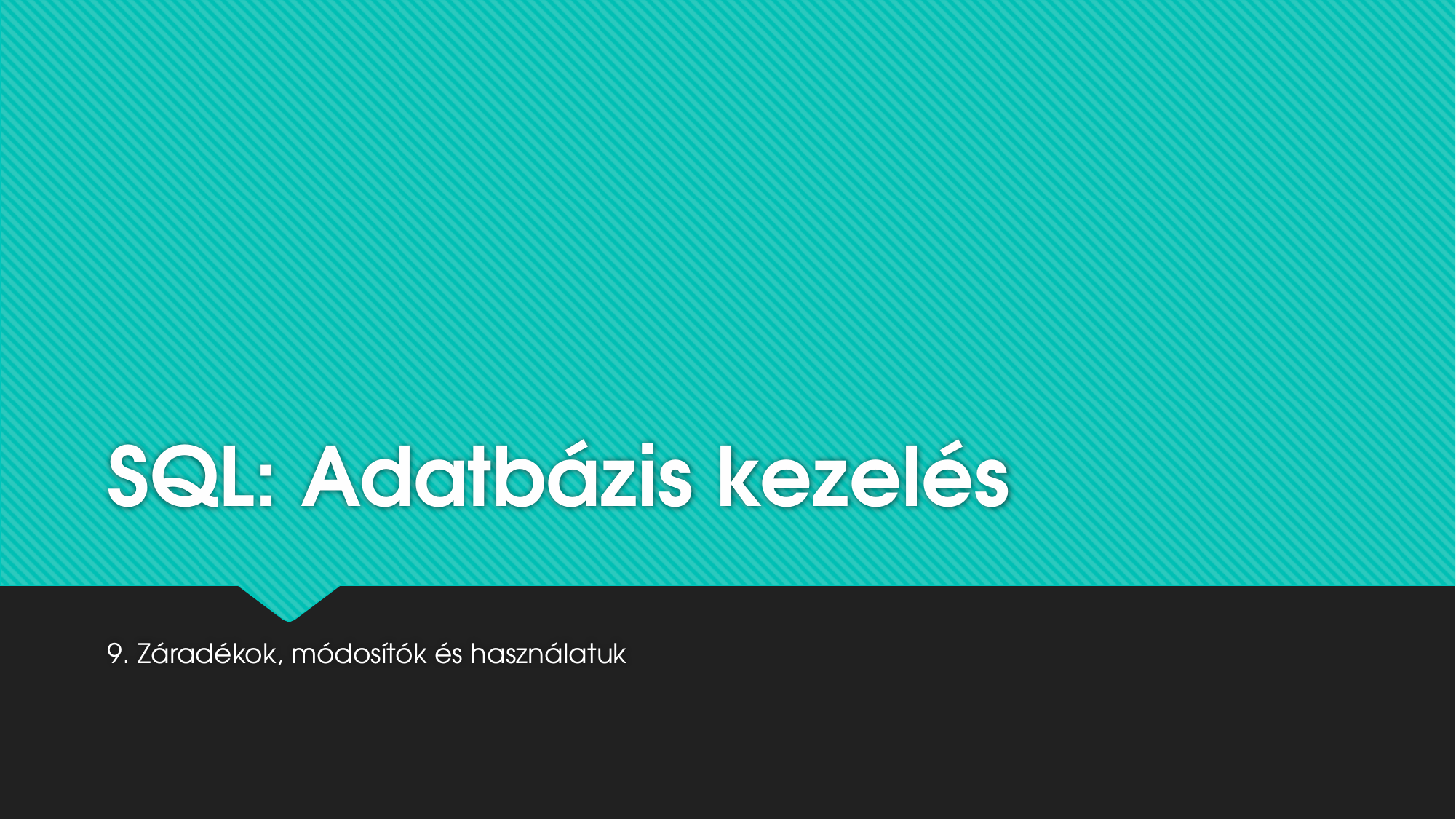

# SQL: Adatbázis kezelés
9. Záradékok, módosítók és használatuk